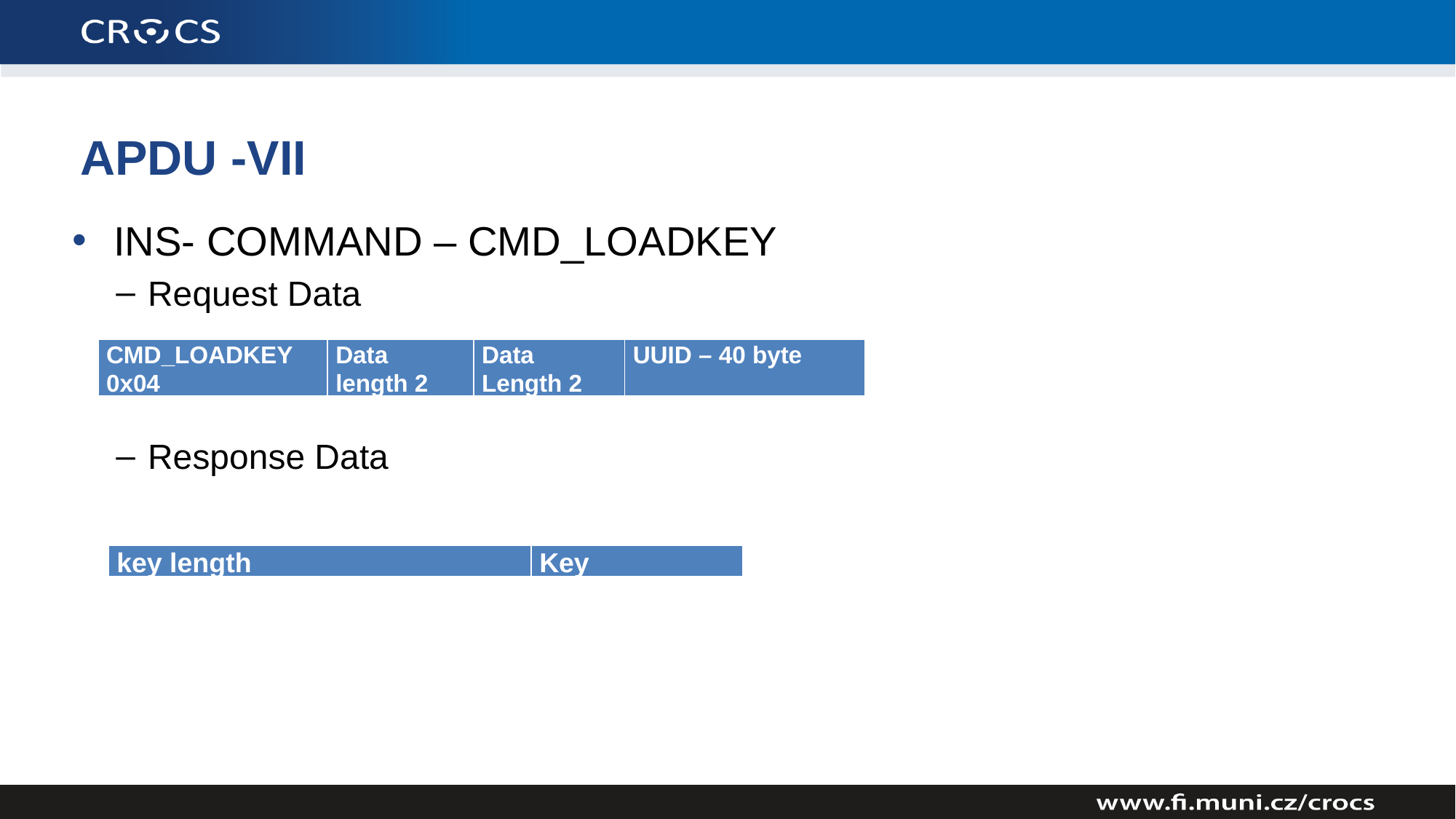

# APDU -VII
INS- COMMAND – CMD_LOADKEY
Request Data

Response Data

| CMD\_LOADKEY 0x04 | Data length 2 | Data Length 2 | UUID – 40 byte |
| --- | --- | --- | --- |
| key length | Key |
| --- | --- |